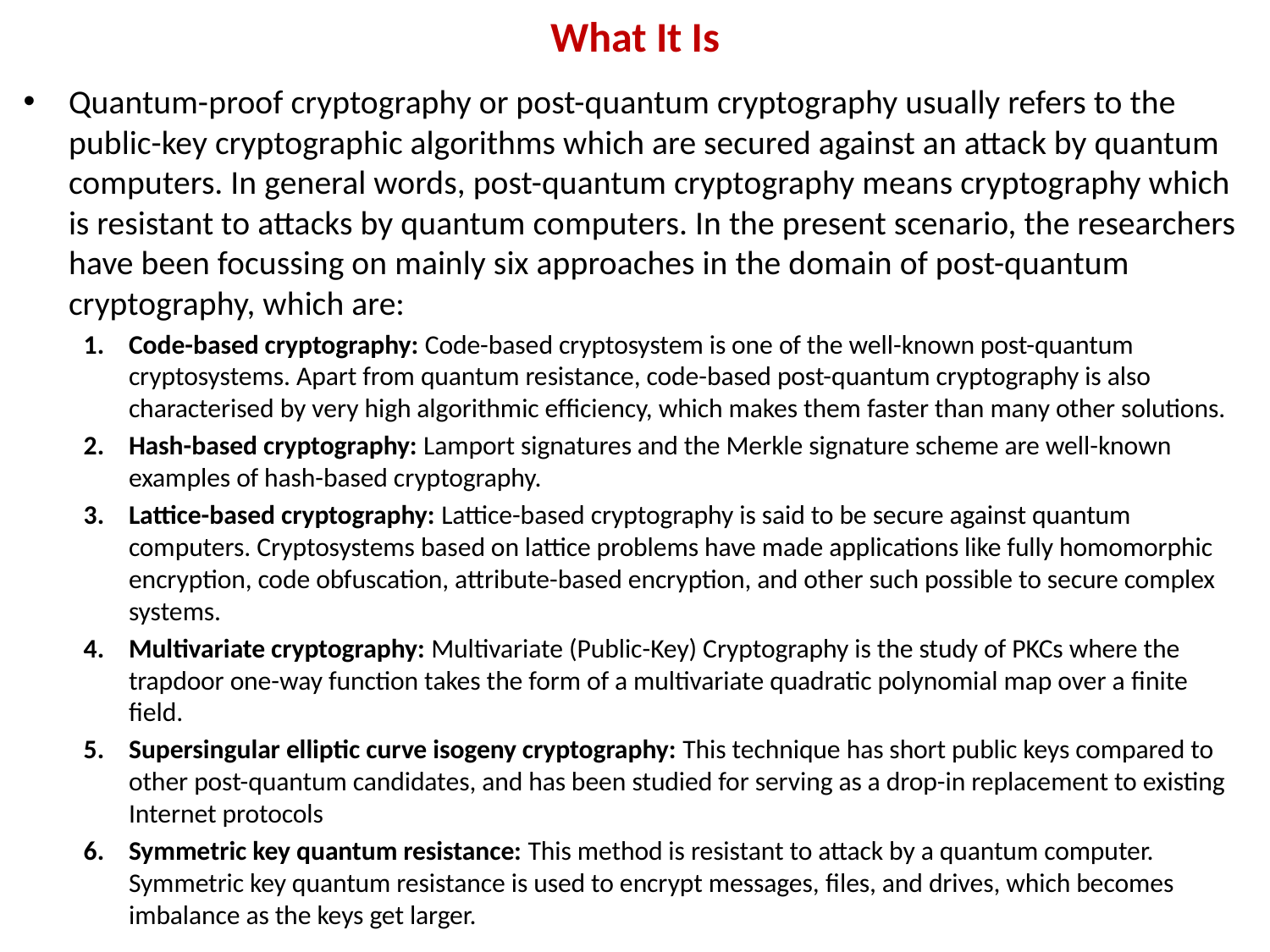

# What It Is
Quantum-proof cryptography or post-quantum cryptography usually refers to the public-key cryptographic algorithms which are secured against an attack by quantum computers. In general words, post-quantum cryptography means cryptography which is resistant to attacks by quantum computers. In the present scenario, the researchers have been focussing on mainly six approaches in the domain of post-quantum cryptography, which are:
Code-based cryptography: Code-based cryptosystem is one of the well-known post-quantum cryptosystems. Apart from quantum resistance, code-based post-quantum cryptography is also characterised by very high algorithmic efﬁciency, which makes them faster than many other solutions.
Hash-based cryptography: Lamport signatures and the Merkle signature scheme are well-known examples of hash-based cryptography.
Lattice-based cryptography: Lattice-based cryptography is said to be secure against quantum computers. Cryptosystems based on lattice problems have made applications like fully homomorphic encryption, code obfuscation, attribute-based encryption, and other such possible to secure complex systems.
Multivariate cryptography: Multivariate (Public-Key) Cryptography is the study of PKCs where the trapdoor one-way function takes the form of a multivariate quadratic polynomial map over a finite field.
Supersingular elliptic curve isogeny cryptography: This technique has short public keys compared to other post-quantum candidates, and has been studied for serving as a drop-in replacement to existing Internet protocols
Symmetric key quantum resistance: This method is resistant to attack by a quantum computer. Symmetric key quantum resistance is used to encrypt messages, files, and drives, which becomes imbalance as the keys get larger.